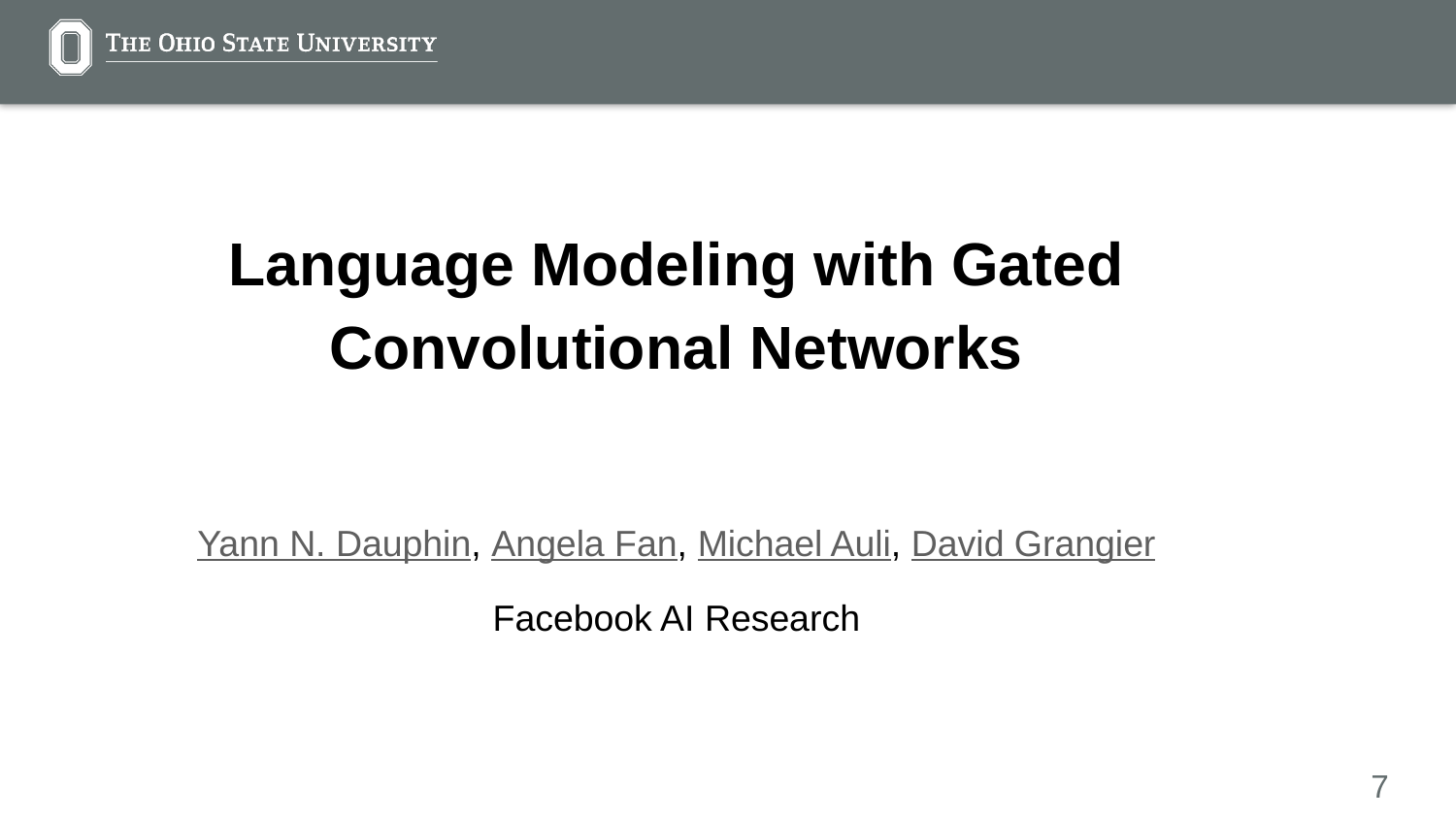

#
Language Modeling with Gated Convolutional Networks

Yann N. Dauphin, Angela Fan, Michael Auli, David Grangier
Facebook AI Research